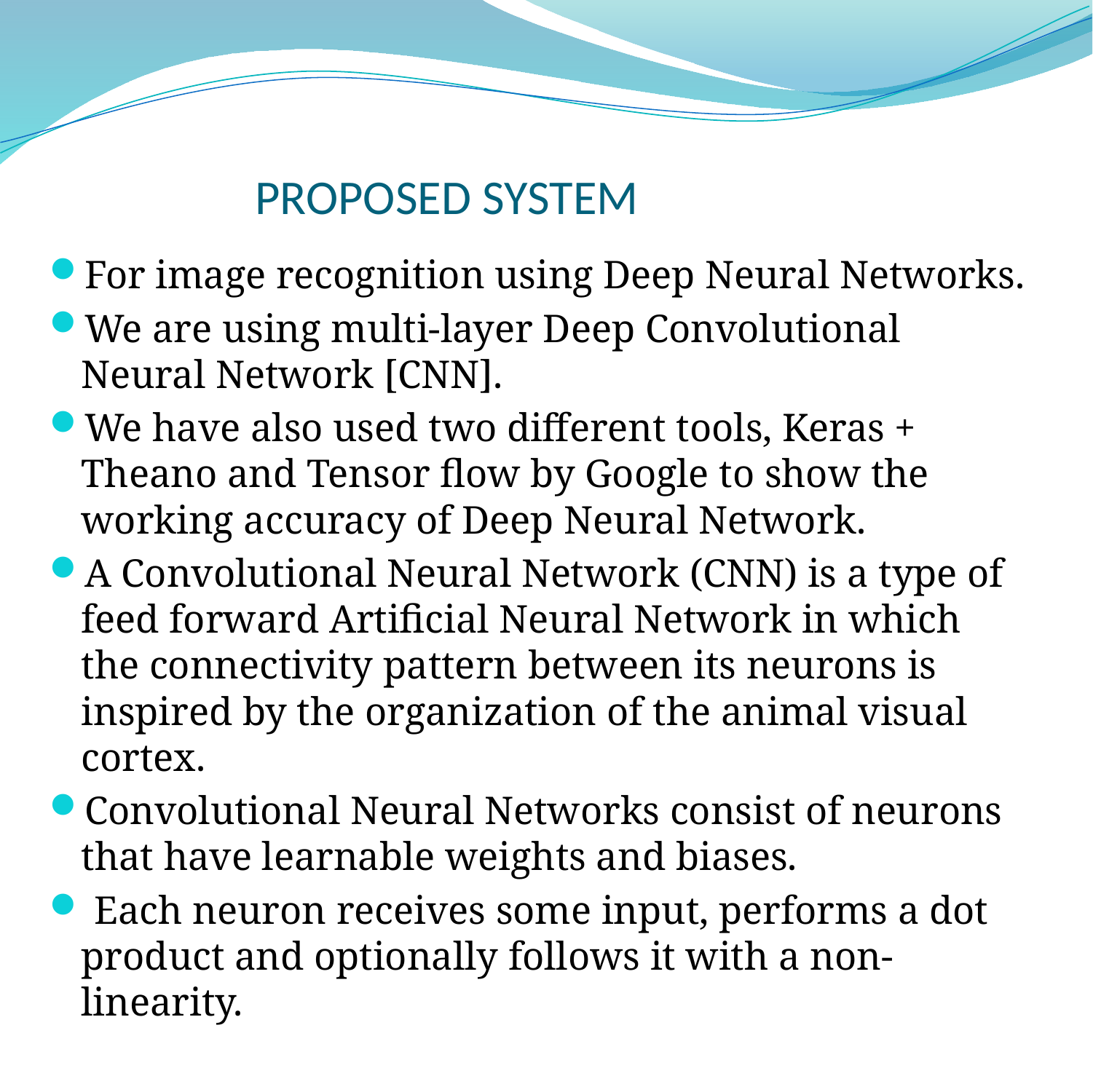

# PROPOSED SYSTEM
For image recognition using Deep Neural Networks.
We are using multi-layer Deep Convolutional Neural Network [CNN].
We have also used two different tools, Keras + Theano and Tensor flow by Google to show the working accuracy of Deep Neural Network.
A Convolutional Neural Network (CNN) is a type of feed forward Artificial Neural Network in which the connectivity pattern between its neurons is inspired by the organization of the animal visual cortex.
Convolutional Neural Networks consist of neurons that have learnable weights and biases.
 Each neuron receives some input, performs a dot product and optionally follows it with a non-linearity.